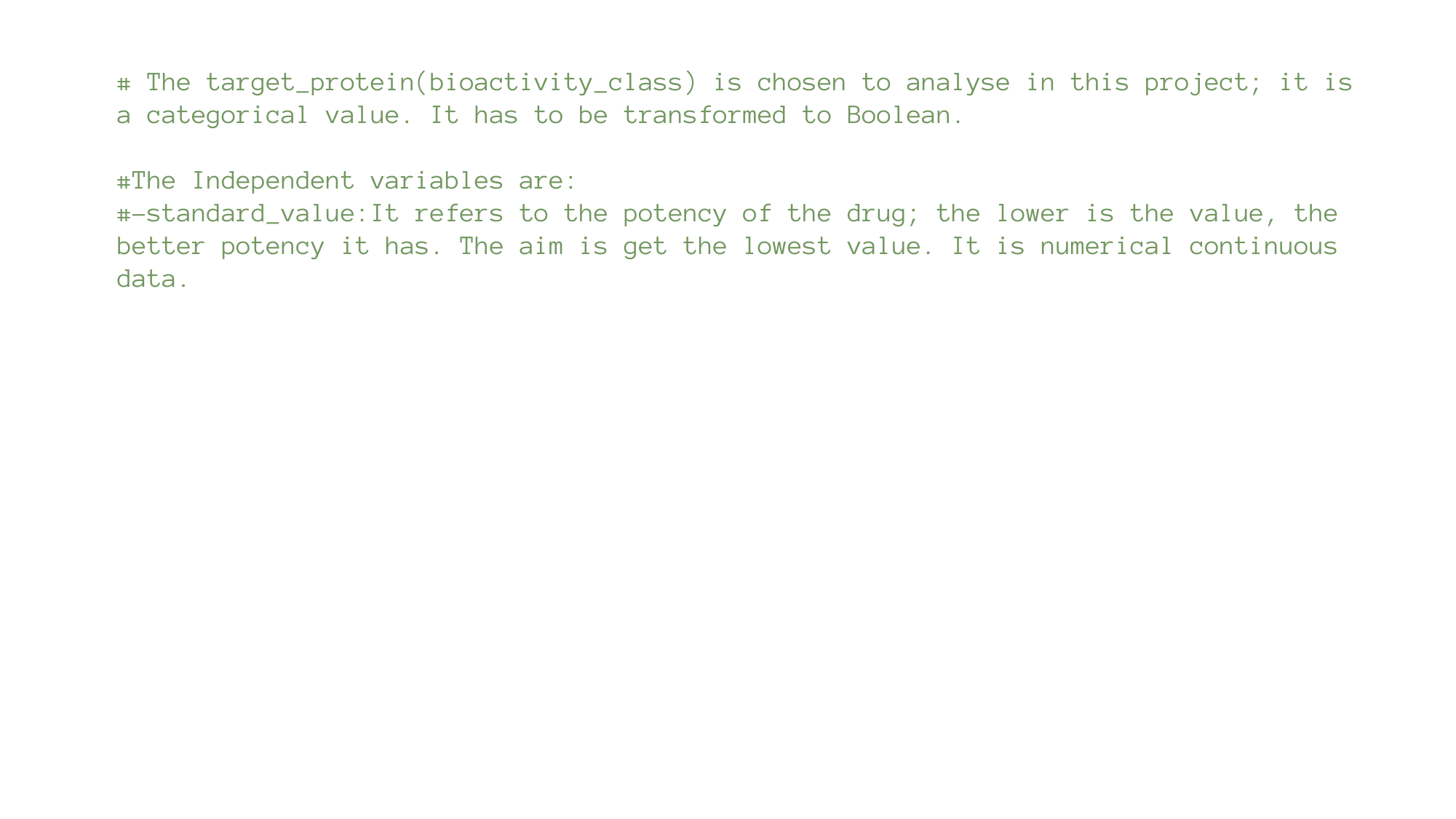

# The target_protein(bioactivity_class) is chosen to analyse in this project; it is a categorical value. It has to be transformed to Boolean.

#The Independent variables are:
#-standard_value:It refers to the potency of the drug; the lower is the value, the better potency it has. The aim is get the lowest value. It is numerical continuous data.